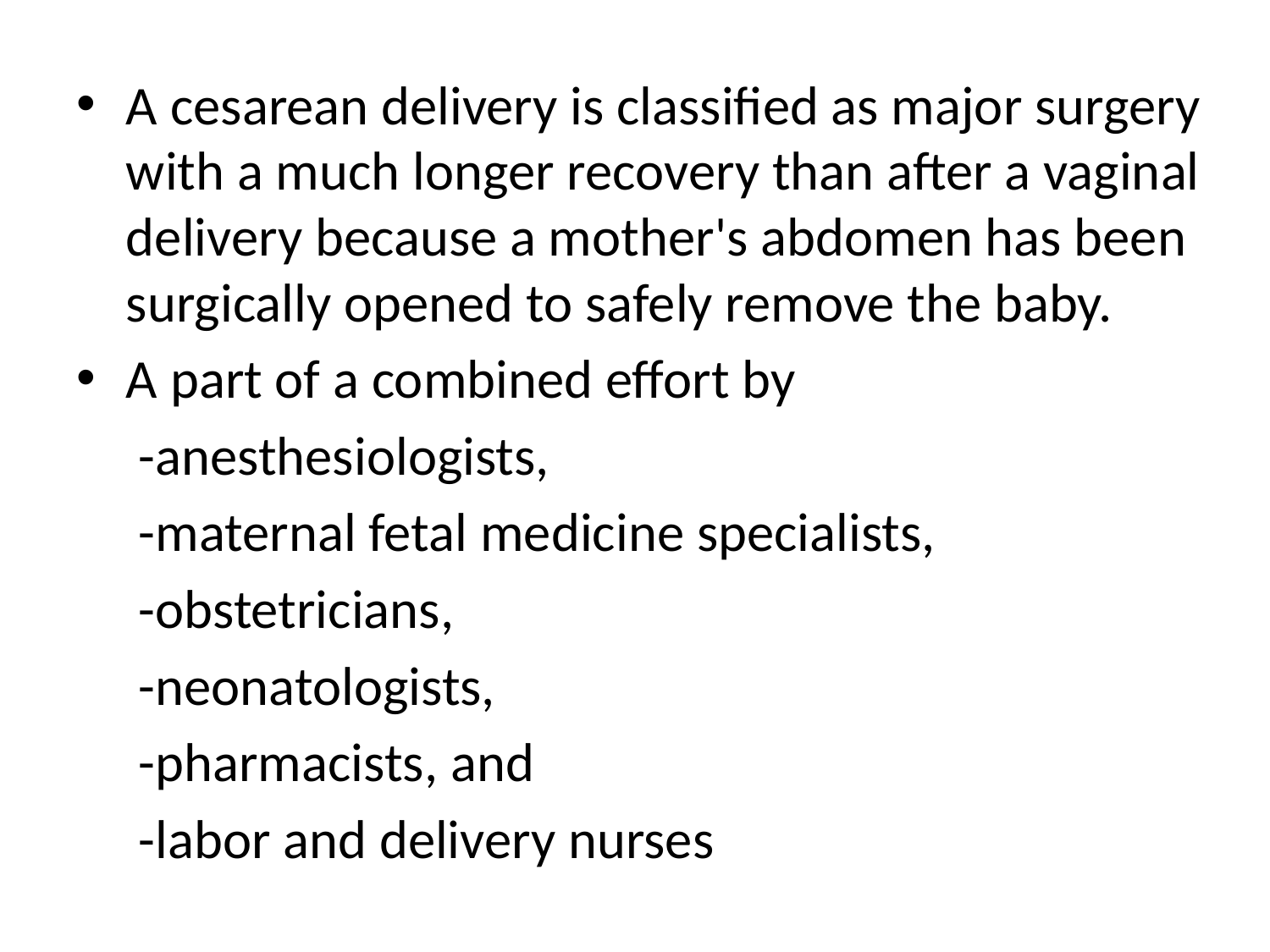

A cesarean delivery is classified as major surgery with a much longer recovery than after a vaginal delivery because a mother's abdomen has been surgically opened to safely remove the baby.
A part of a combined effort by
     -anesthesiologists,
     -maternal fetal medicine specialists,
     -obstetricians,
     -neonatologists,
     -pharmacists, and
     -labor and delivery nurses